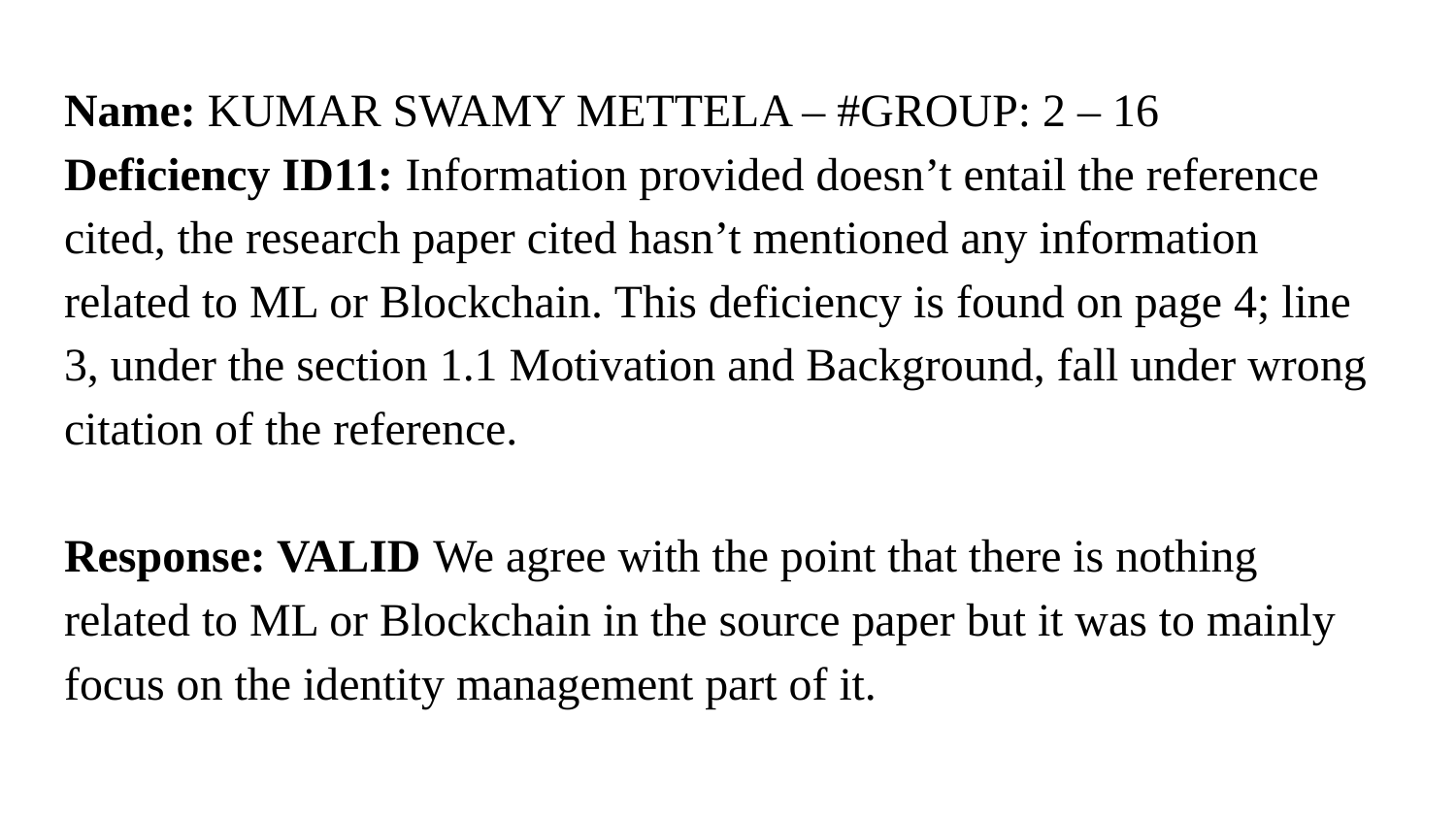

Name: KUMAR SWAMY METTELA – #GROUP: 2 – 16
Deficiency ID11: Information provided doesn’t entail the reference cited, the research paper cited hasn’t mentioned any information related to ML or Blockchain. This deficiency is found on page 4; line 3, under the section 1.1 Motivation and Background, fall under wrong citation of the reference.

Response: VALID We agree with the point that there is nothing related to ML or Blockchain in the source paper but it was to mainly focus on the identity management part of it.